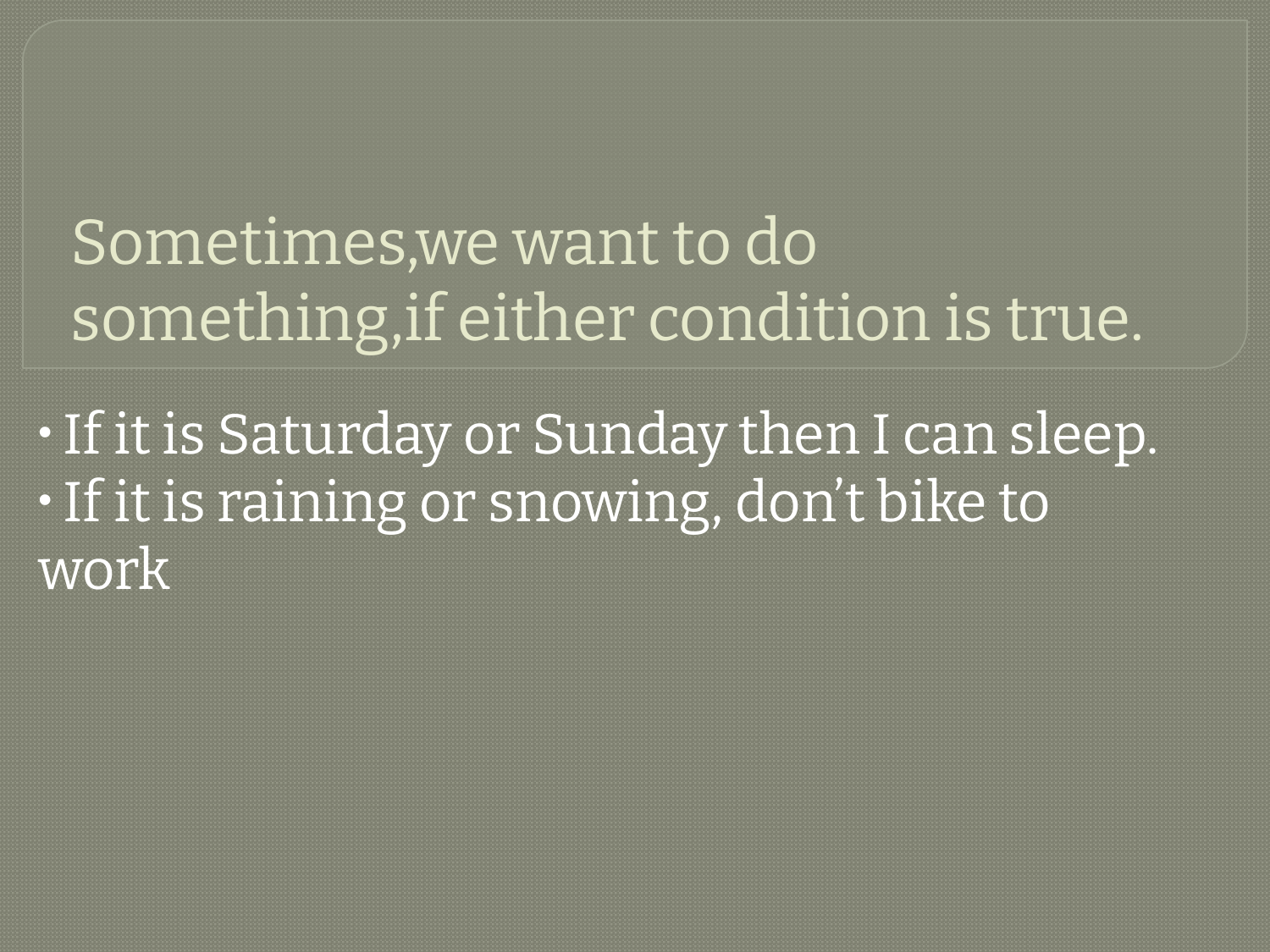

# Sometimes,we want to do something,if either condition is true.
 If it is Saturday or Sunday then I can sleep.
 If it is raining or snowing, don’t bike to work